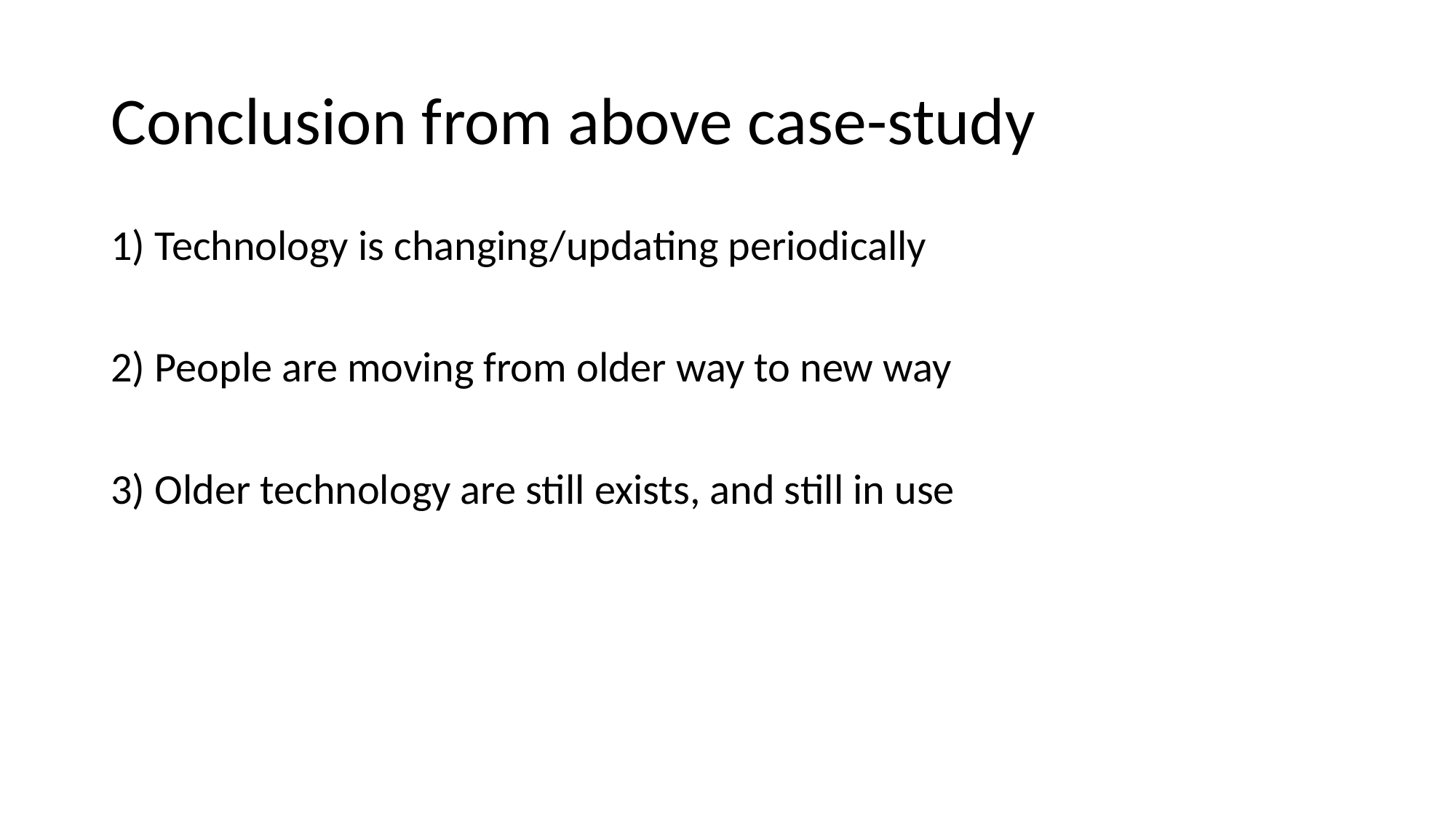

# Conclusion from above case-study
1) Technology is changing/updating periodically

2) People are moving from older way to new way

3) Older technology are still exists, and still in use